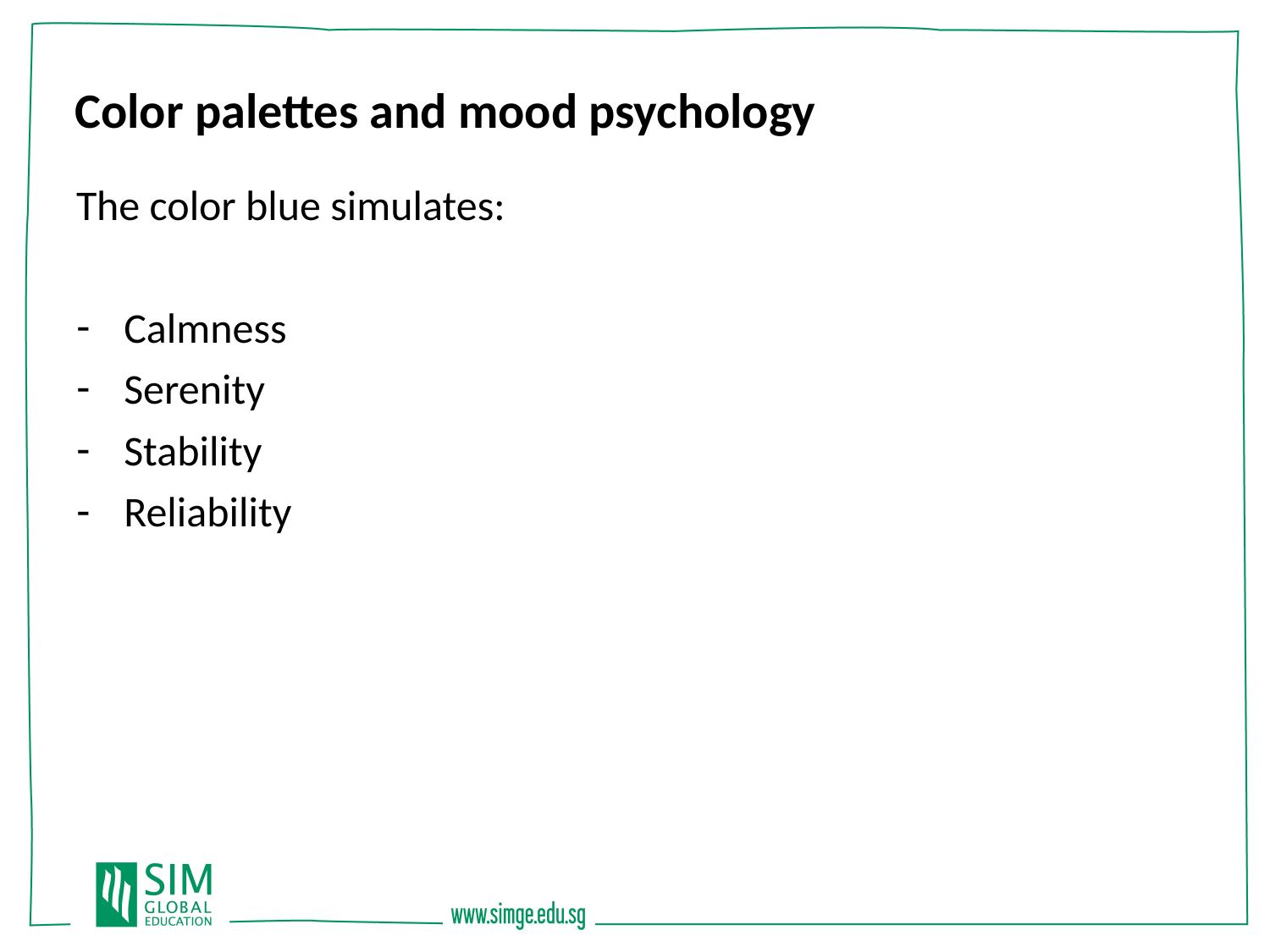

Color palettes and mood psychology
The color blue simulates:

Calmness
Serenity
Stability
Reliability